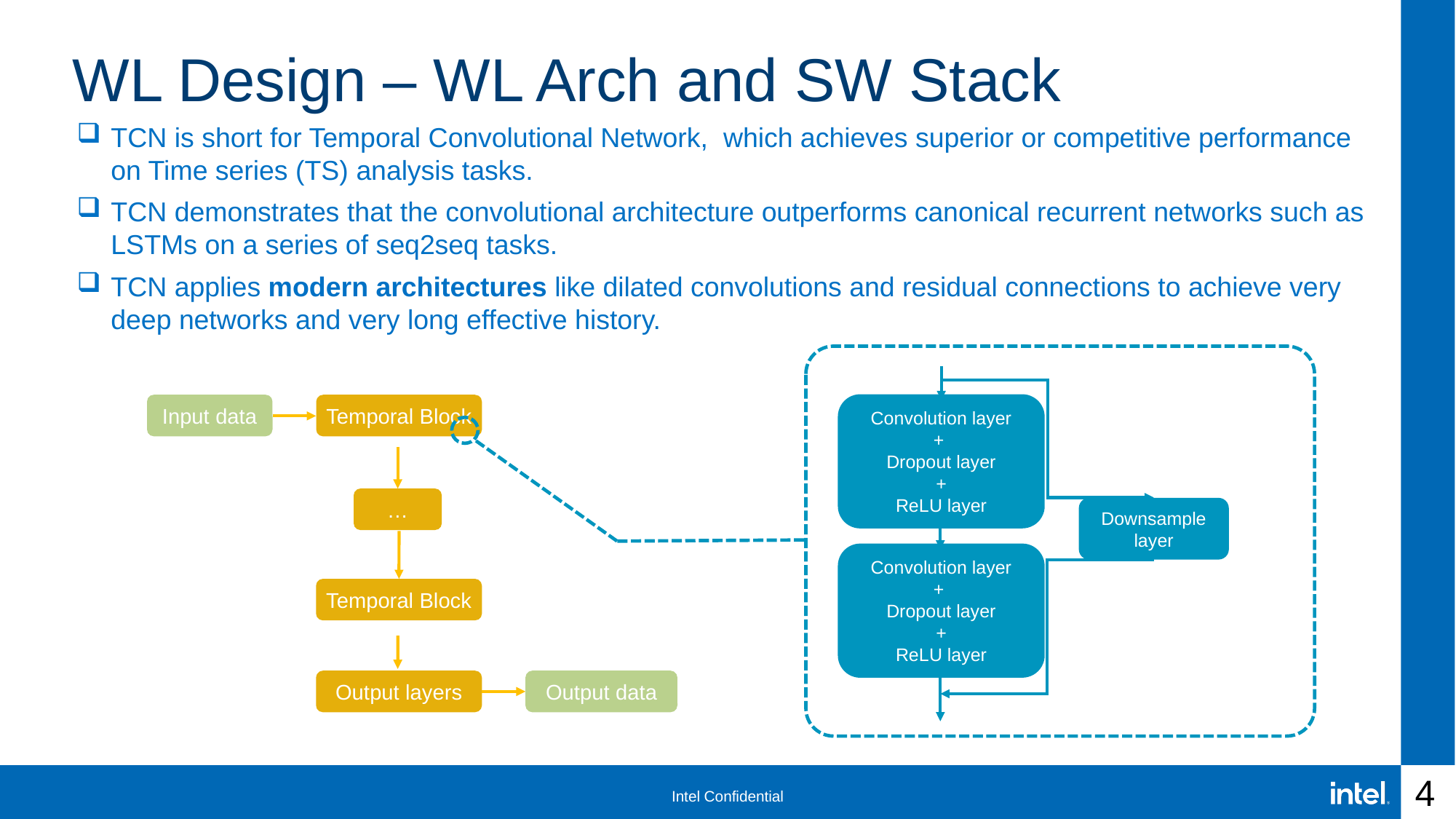

# WL Design – WL Arch and SW Stack
TCN is short for Temporal Convolutional Network,  which achieves superior or competitive performance on Time series (TS) analysis tasks.
TCN demonstrates that the convolutional architecture outperforms canonical recurrent networks such as LSTMs on a series of seq2seq tasks.
TCN applies modern architectures like dilated convolutions and residual connections to achieve very deep networks and very long effective history.

Convolution layer
+
Dropout layer
+
ReLU layer
Downsample layer
Convolution layer
+
Dropout layer
+
ReLU layer

Temporal Block
Input data
…
Temporal Block
Output layers
Output data
4